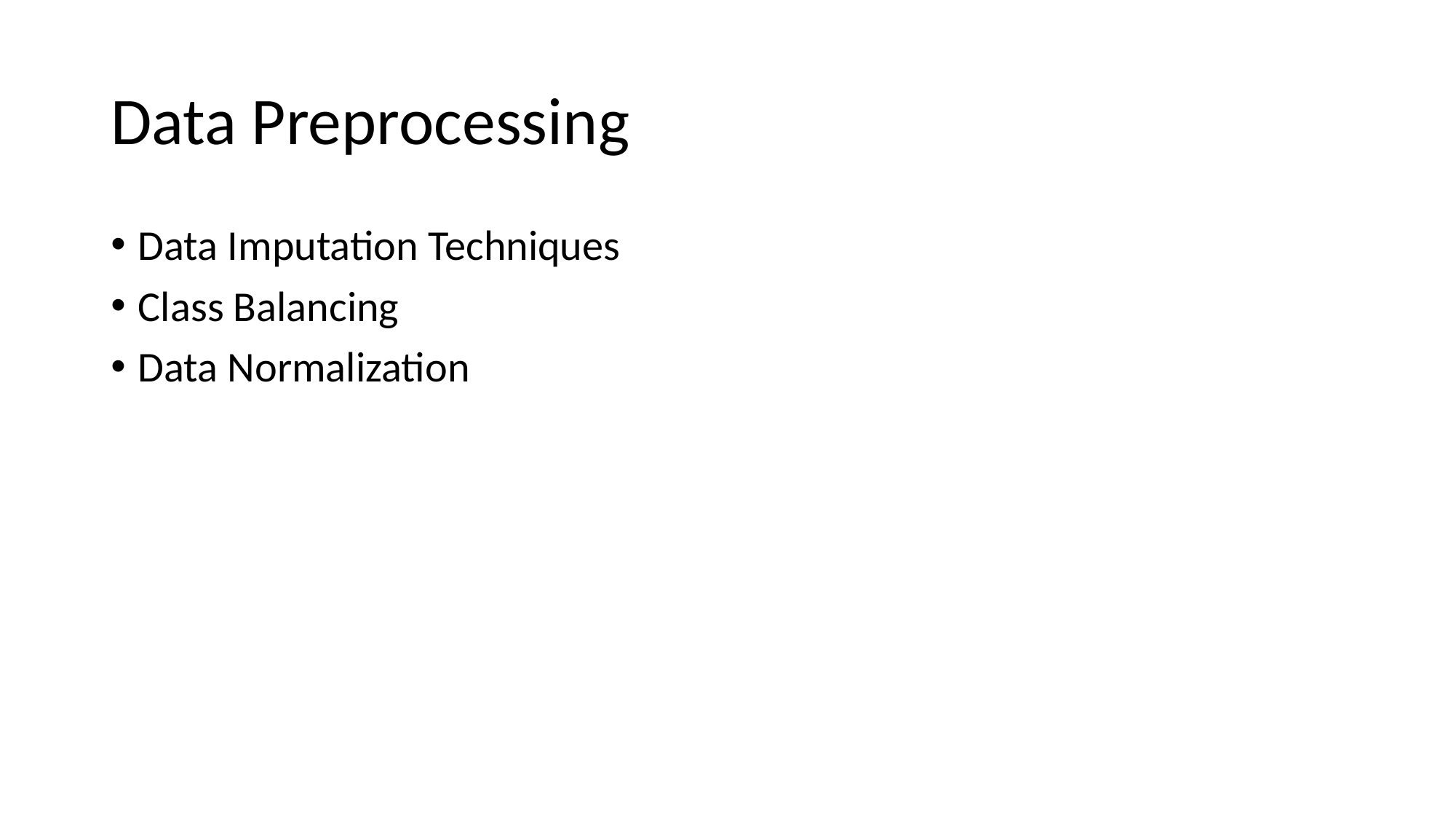

# Data Preprocessing
Data Imputation Techniques
Class Balancing
Data Normalization